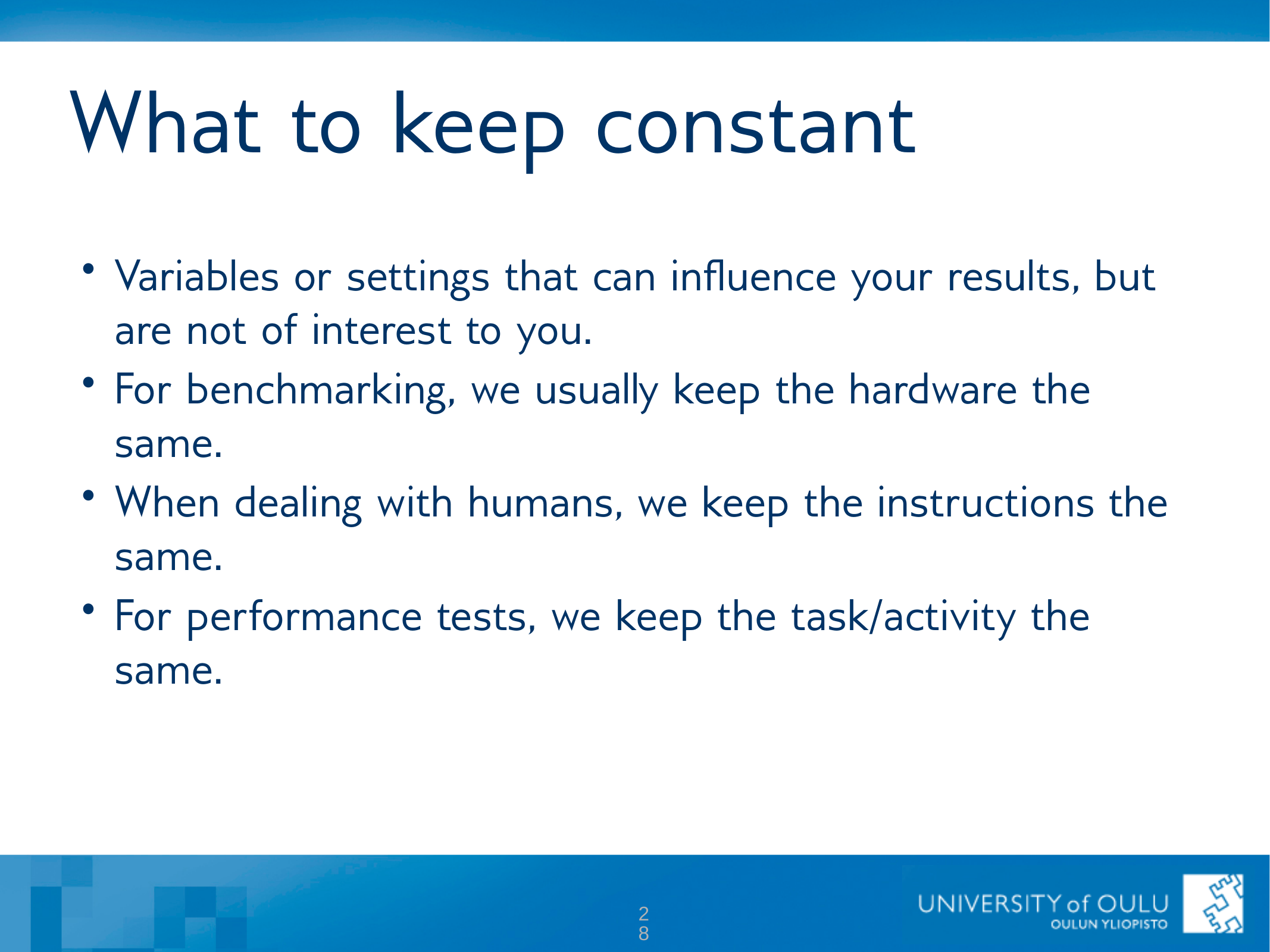

# What to keep constant
Variables or settings that can influence your results, but are not of interest to you.
For benchmarking, we usually keep the hardware the same.
When dealing with humans, we keep the instructions the same.
For performance tests, we keep the task/activity the same.
28